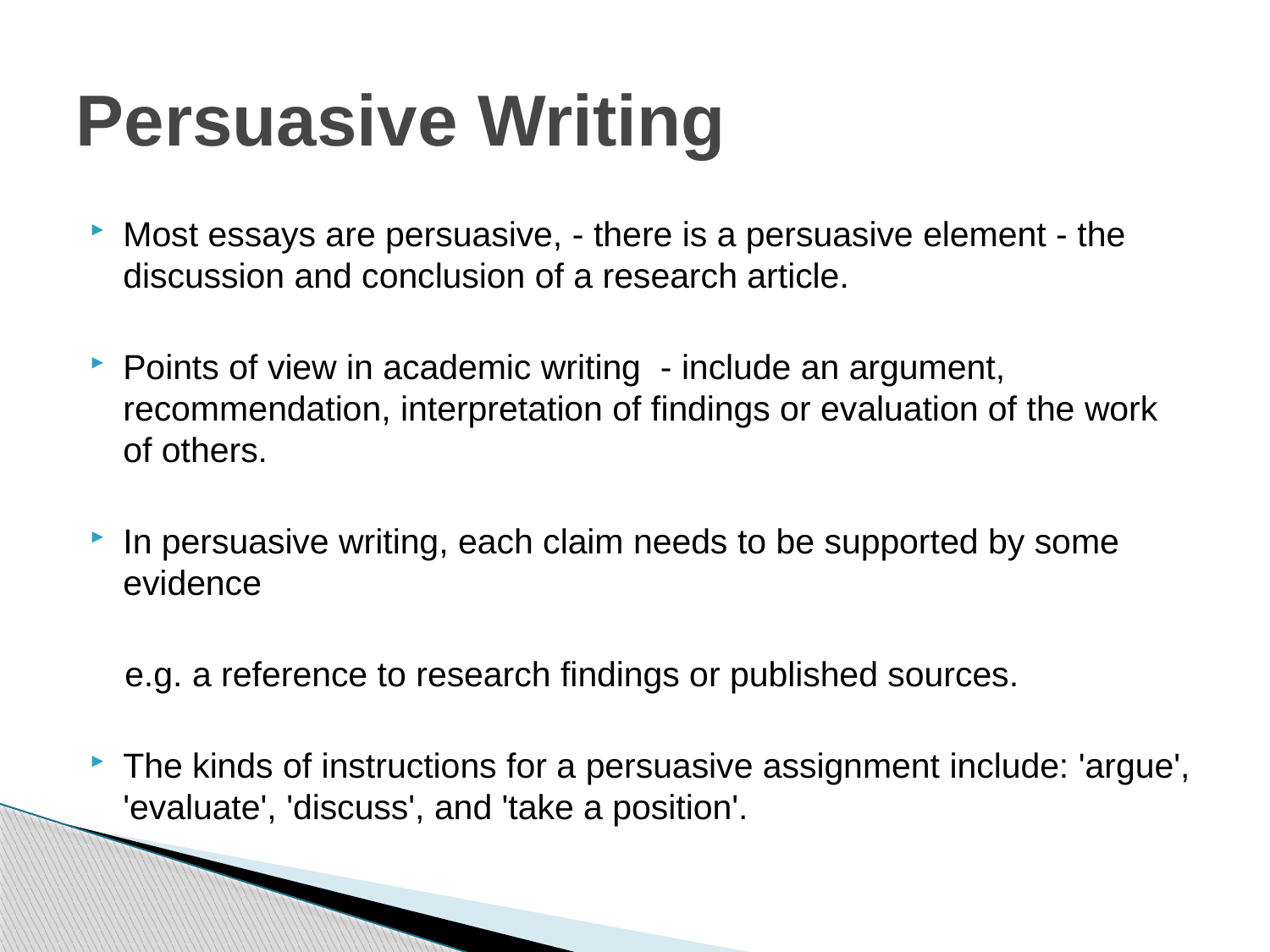

# Persuasive Writing
Most essays are persuasive, - there is a persuasive element - the discussion and conclusion of a research article.

Points of view in academic writing  - include an argument, recommendation, interpretation of findings or evaluation of the work of others.

In persuasive writing, each claim needs to be supported by some evidence

     e.g. a reference to research findings or published sources.

The kinds of instructions for a persuasive assignment include: 'argue', 'evaluate', 'discuss', and 'take a position'.